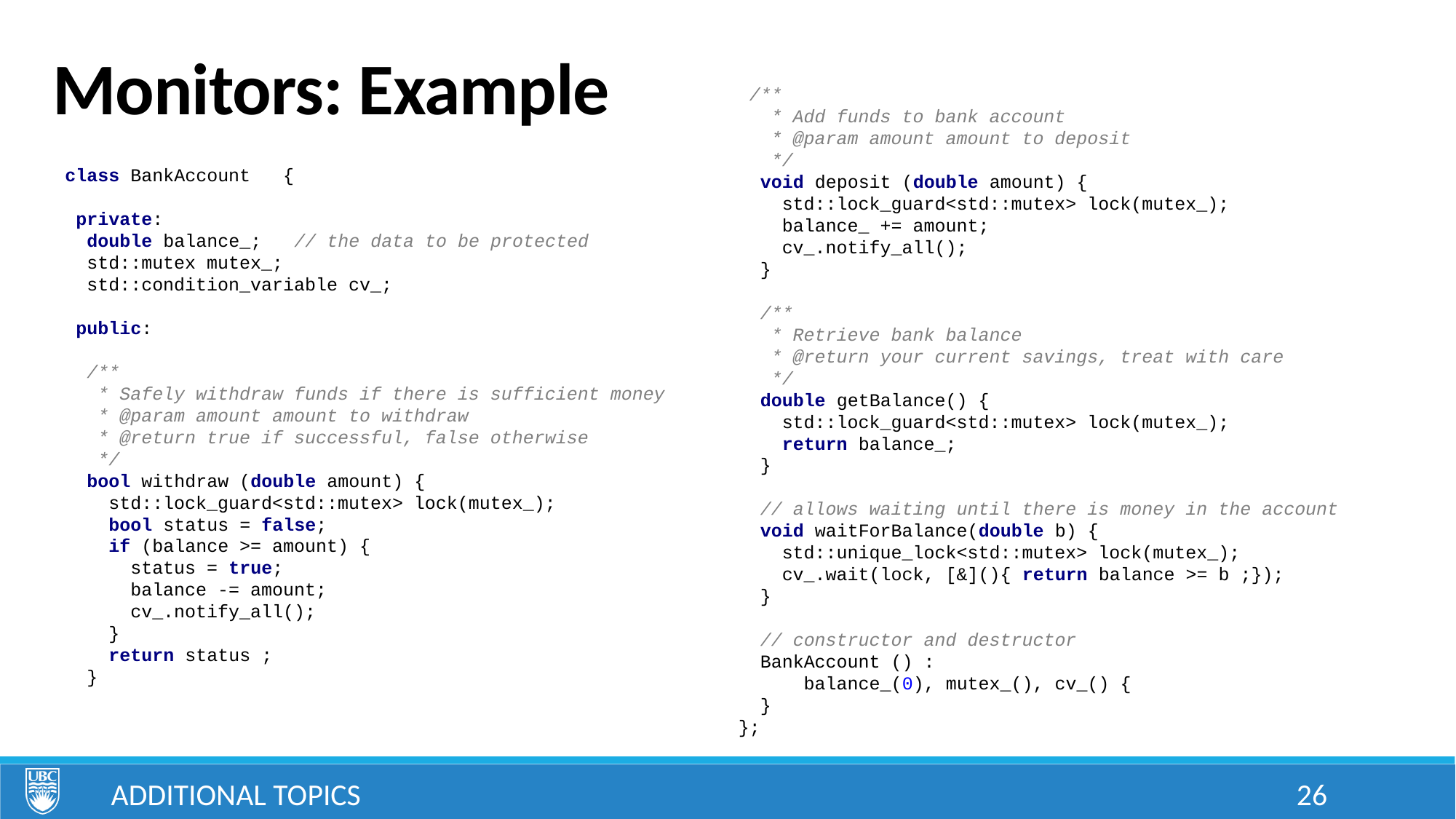

# Monitors: Example
 /**
   * Add funds to bank account
   * @param amount amount to deposit
   */
  void deposit (double amount) {
    std::lock_guard<std::mutex> lock(mutex_);
    balance_ += amount;
    cv_.notify_all();
  }
  /**
   * Retrieve bank balance
   * @return your current savings, treat with care
   */
  double getBalance() {
    std::lock_guard<std::mutex> lock(mutex_);
    return balance_;
  }
  // allows waiting until there is money in the account
  void waitForBalance(double b) {
    std::unique_lock<std::mutex> lock(mutex_);
    cv_.wait(lock, [&](){ return balance >= b ;});
  }
  // constructor and destructor
  BankAccount () :
      balance_(0), mutex_(), cv_() {
  }
};
class BankAccount   {
 private:
  double balance_;   // the data to be protected
  std::mutex mutex_;
  std::condition_variable cv_;
 public:
  /**
   * Safely withdraw funds if there is sufficient money
   * @param amount amount to withdraw
   * @return true if successful, false otherwise
   */
  bool withdraw (double amount) {
    std::lock_guard<std::mutex> lock(mutex_);
    bool status = false;
    if (balance >= amount) {
      status = true;
      balance -= amount;
      cv_.notify_all();
    }
    return status ;
  }
Additional Topics
26